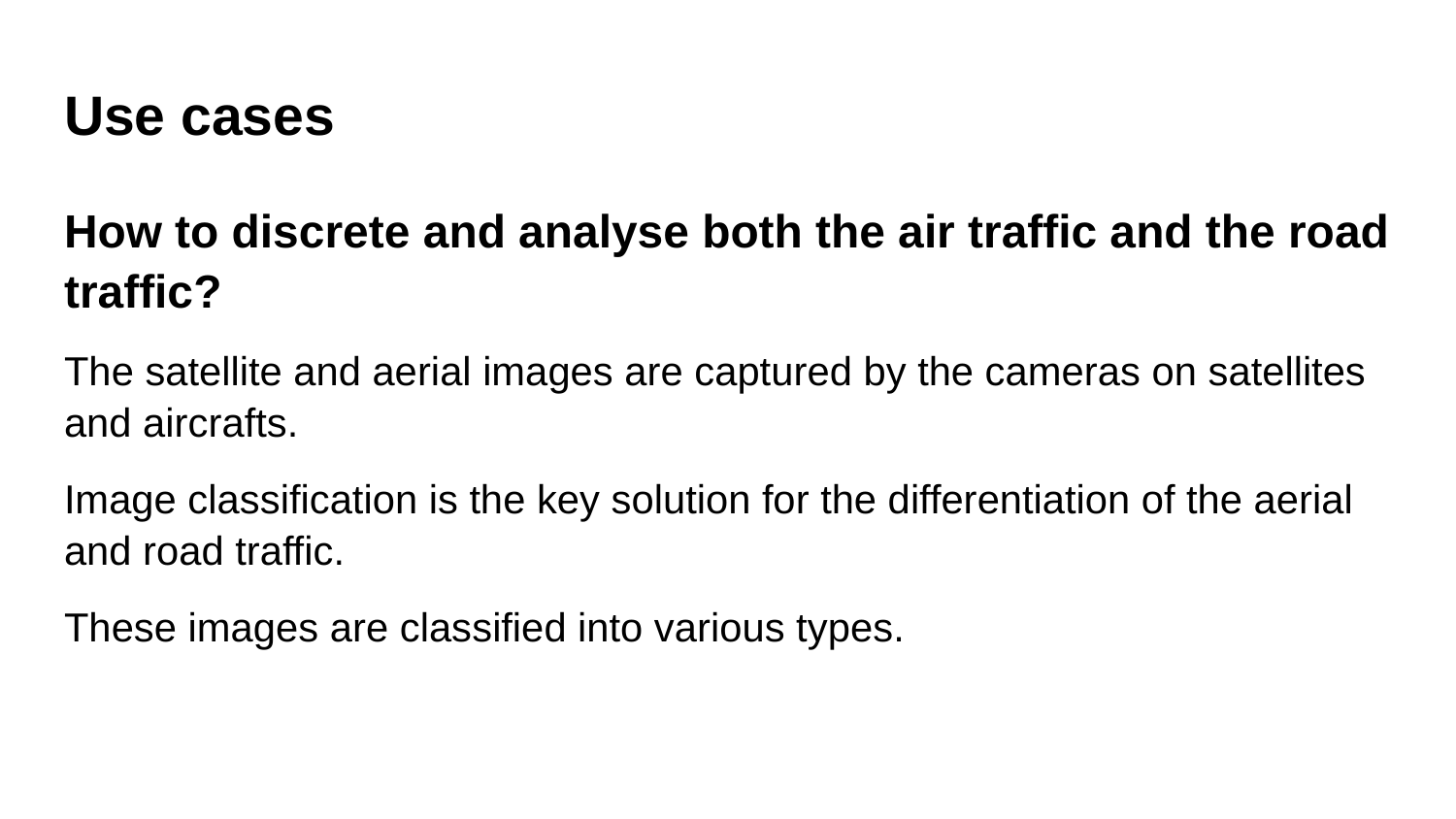

# Use cases
How to discrete and analyse both the air traffic and the road traffic?
The satellite and aerial images are captured by the cameras on satellites and aircrafts.
Image classification is the key solution for the differentiation of the aerial and road traffic.
These images are classified into various types.